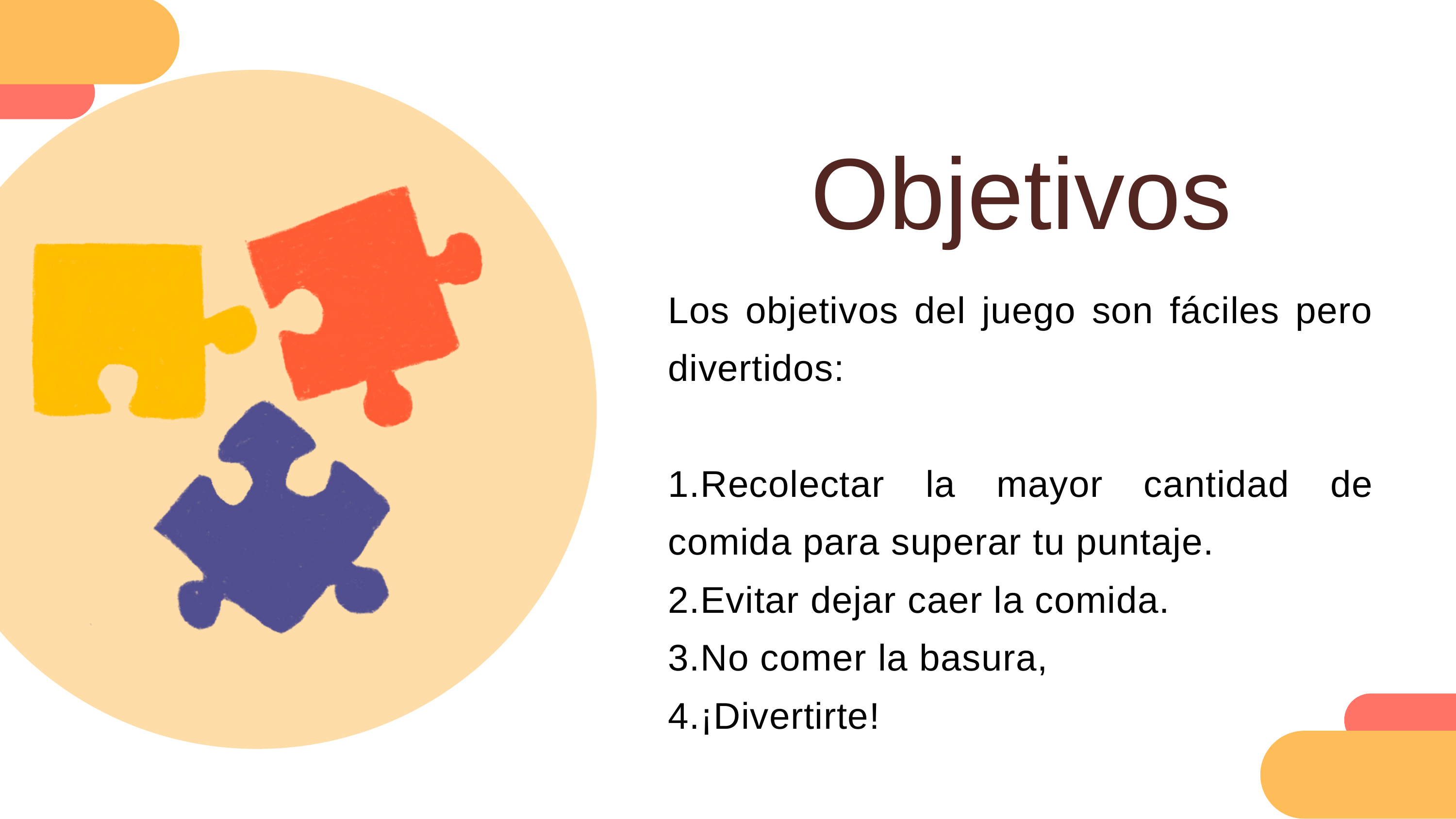

bjetic

Objetivos

Los objetivos del juego son fáciles pero divertidos:

1.Recolectar la mayor cantidad de comida para superar tu puntaje.
2.Evitar dejar caer la comida.
3.No comer la basura,
4.¡Divertirte!